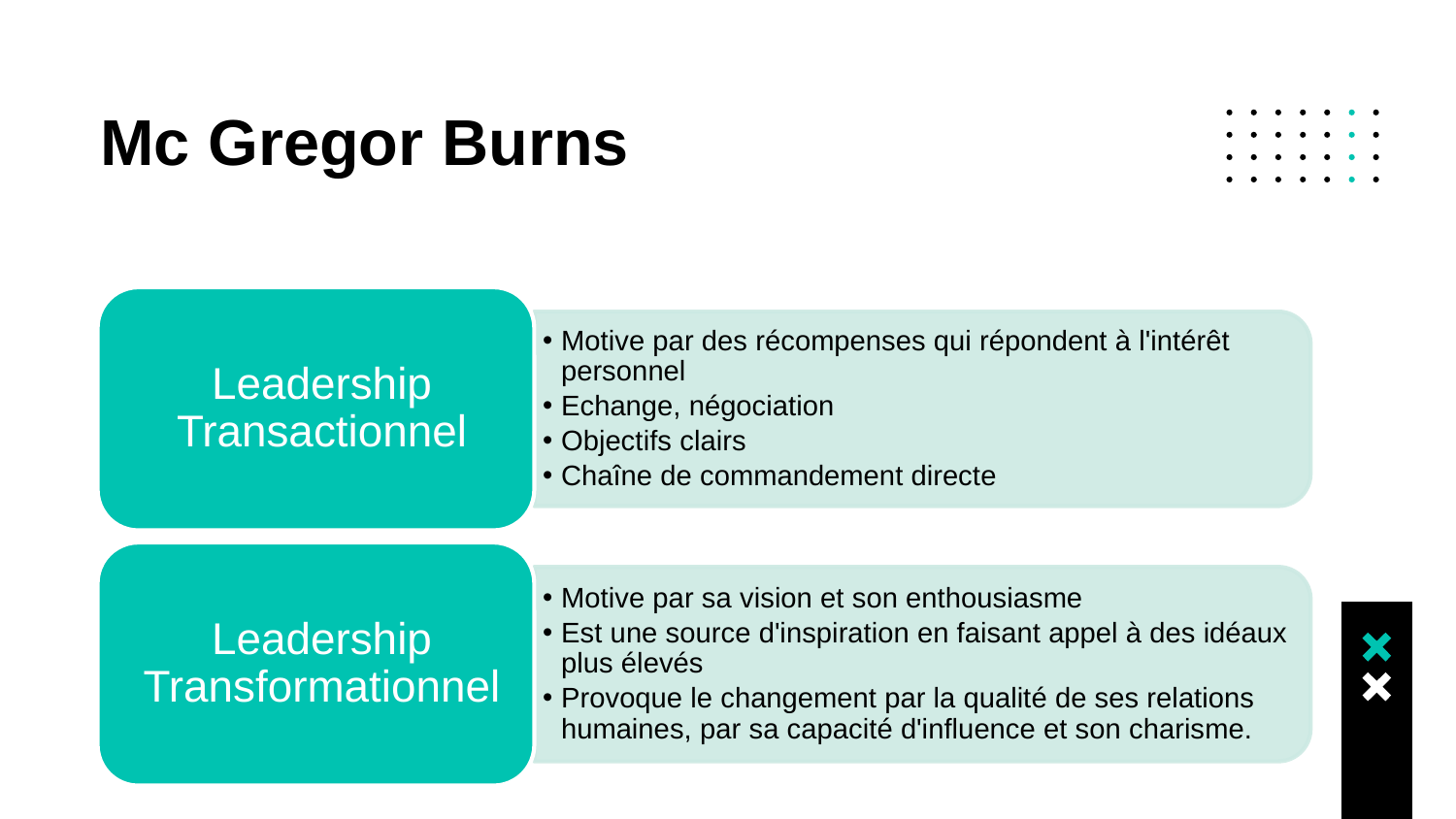

# Mc Gregor Burns
Motive par des récompenses qui répondent à l'intérêt personnel
Echange, négociation
Objectifs clairs
Chaîne de commandement directe
Leadership Transactionnel
Motive par sa vision et son enthousiasme
Est une source d'inspiration en faisant appel à des idéaux plus élevés
Provoque le changement par la qualité de ses relations humaines, par sa capacité d'influence et son charisme.
Leadership Transformationnel